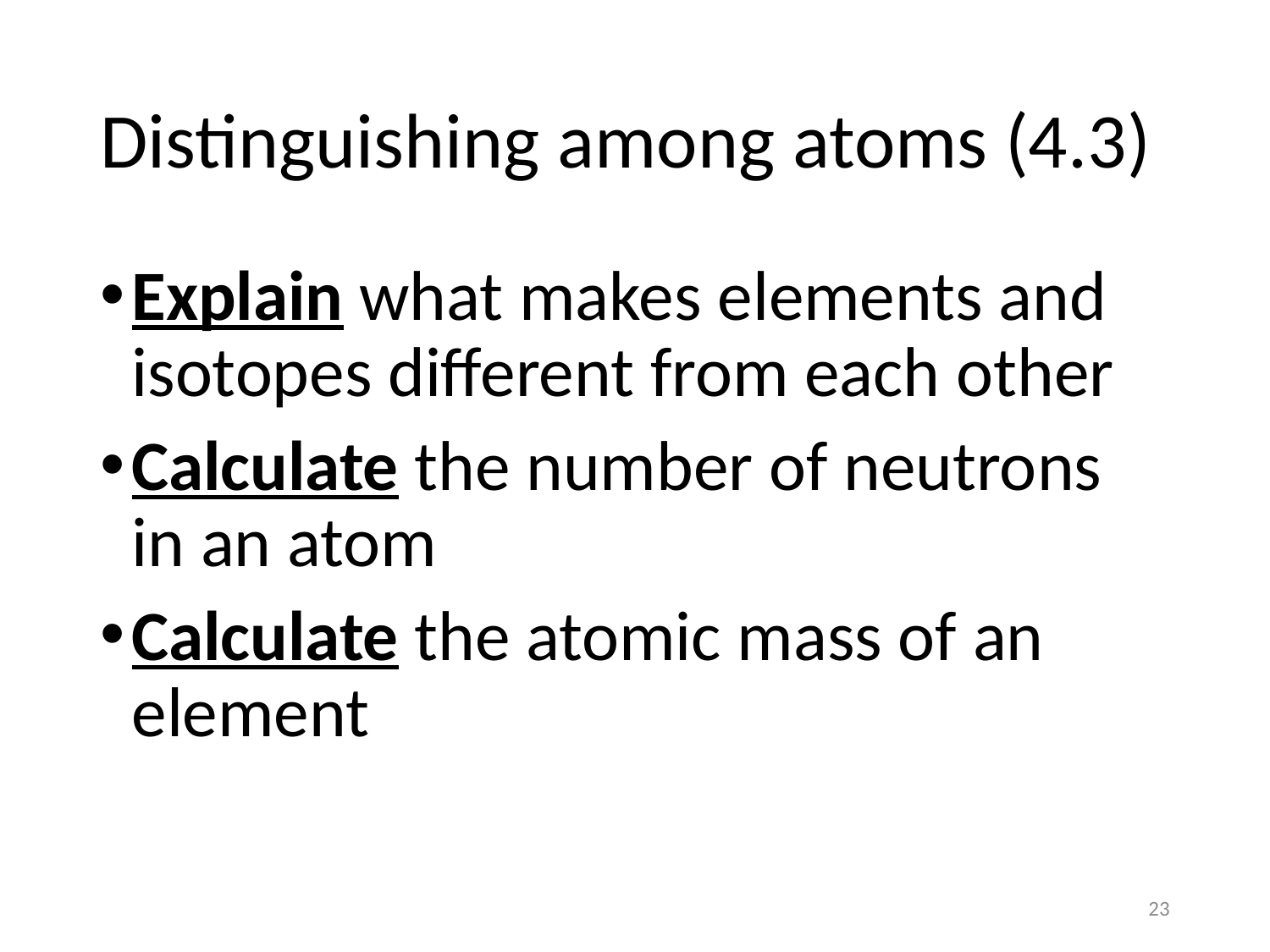

# Distinguishing among atoms (4.3)
Explain what makes elements and isotopes different from each other
Calculate the number of neutrons in an atom
Calculate the atomic mass of an element
23